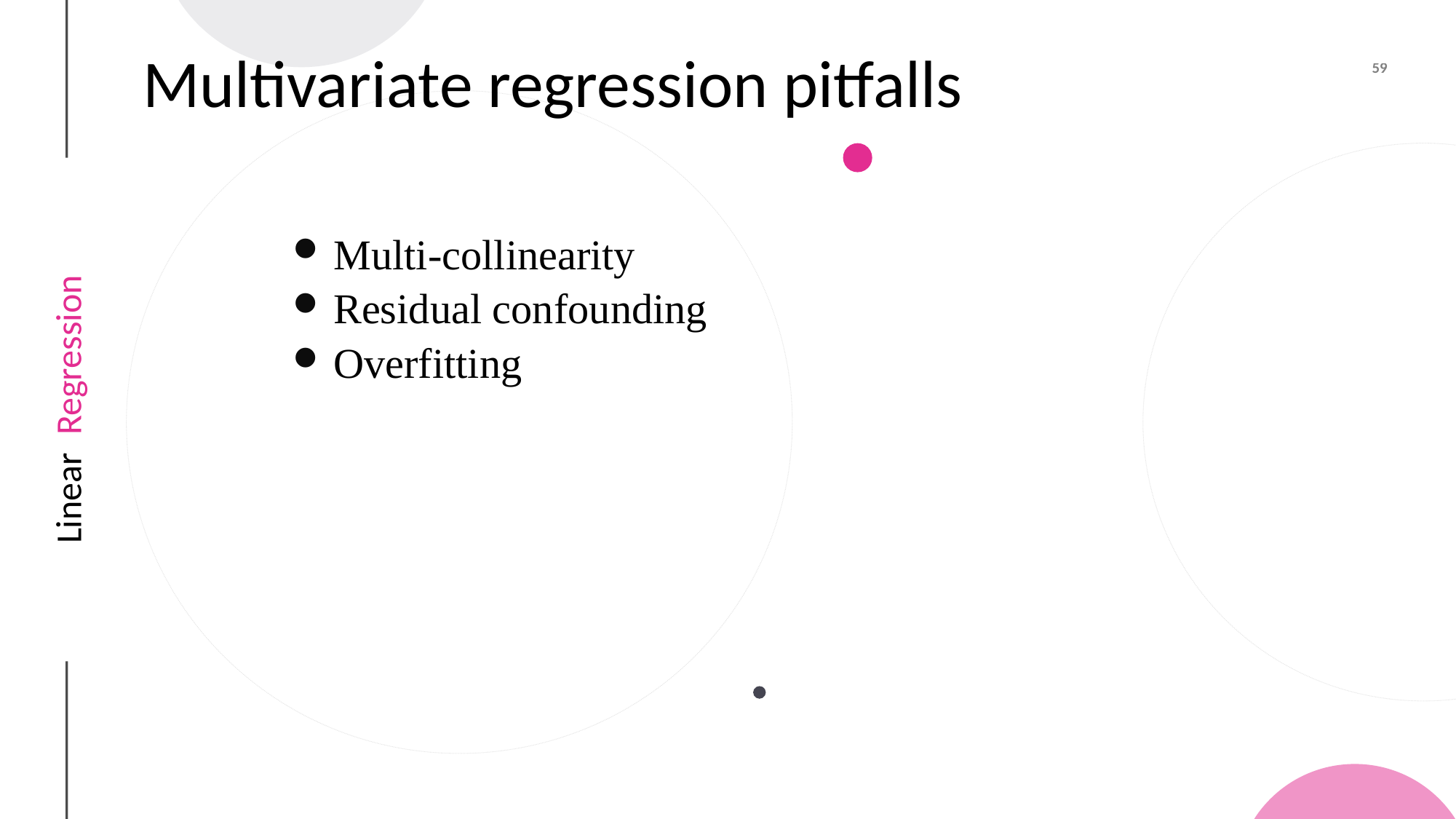

# Multivariate regression pitfalls
Multi-collinearity
Residual confounding
Overfitting